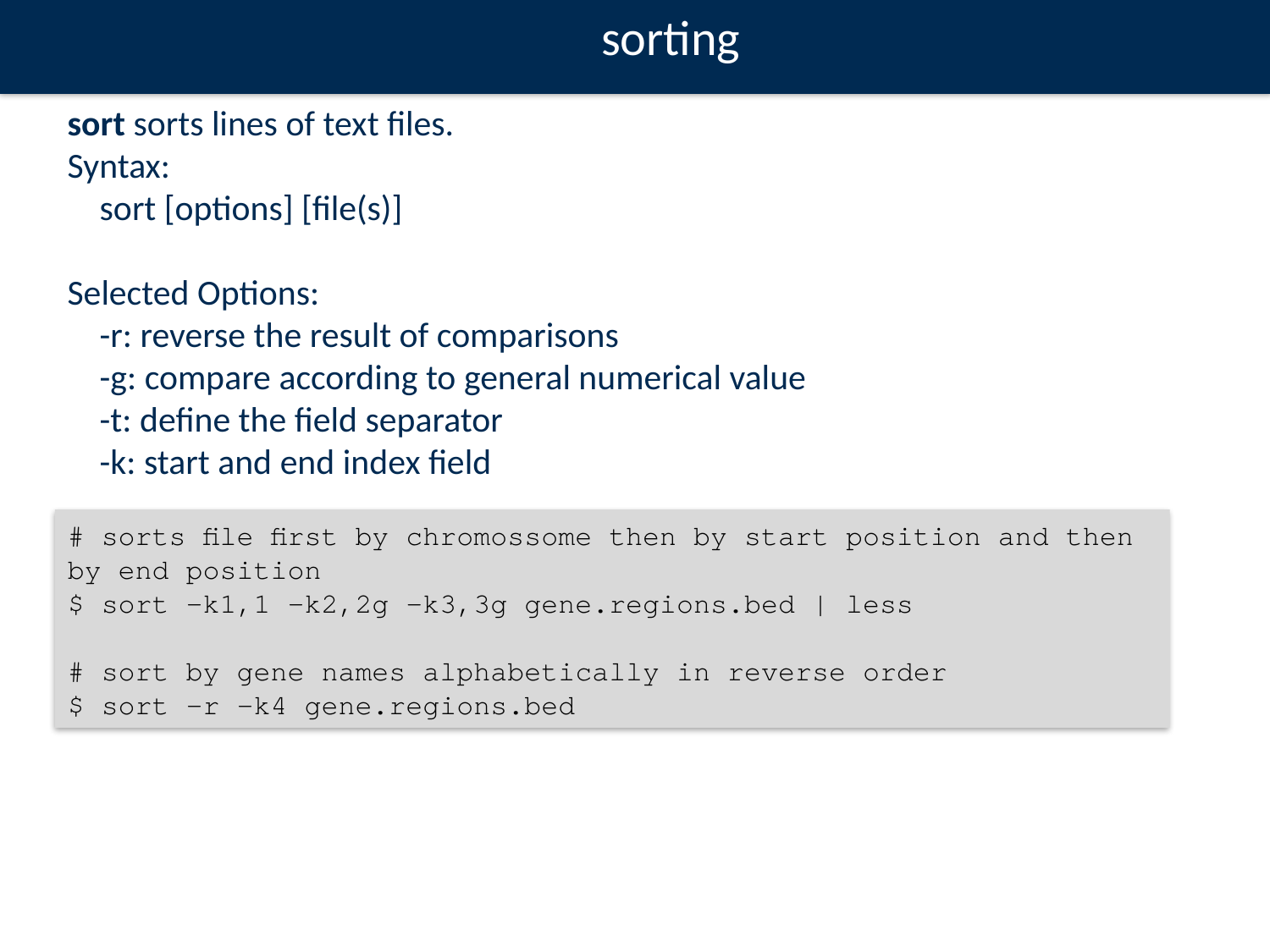

sorting
sort sorts lines of text files.
Syntax:
    sort [options] [file(s)]

Selected Options:
    -r: reverse the result of comparisons
    -g: compare according to general numerical value
    -t: define the field separator
    -k: start and end index field
# sorts file first by chromossome then by start position and then by end position
$ sort -k1,1 -k2,2g -k3,3g gene.regions.bed | less

# sort by gene names alphabetically in reverse order
$ sort -r -k4 gene.regions.bed